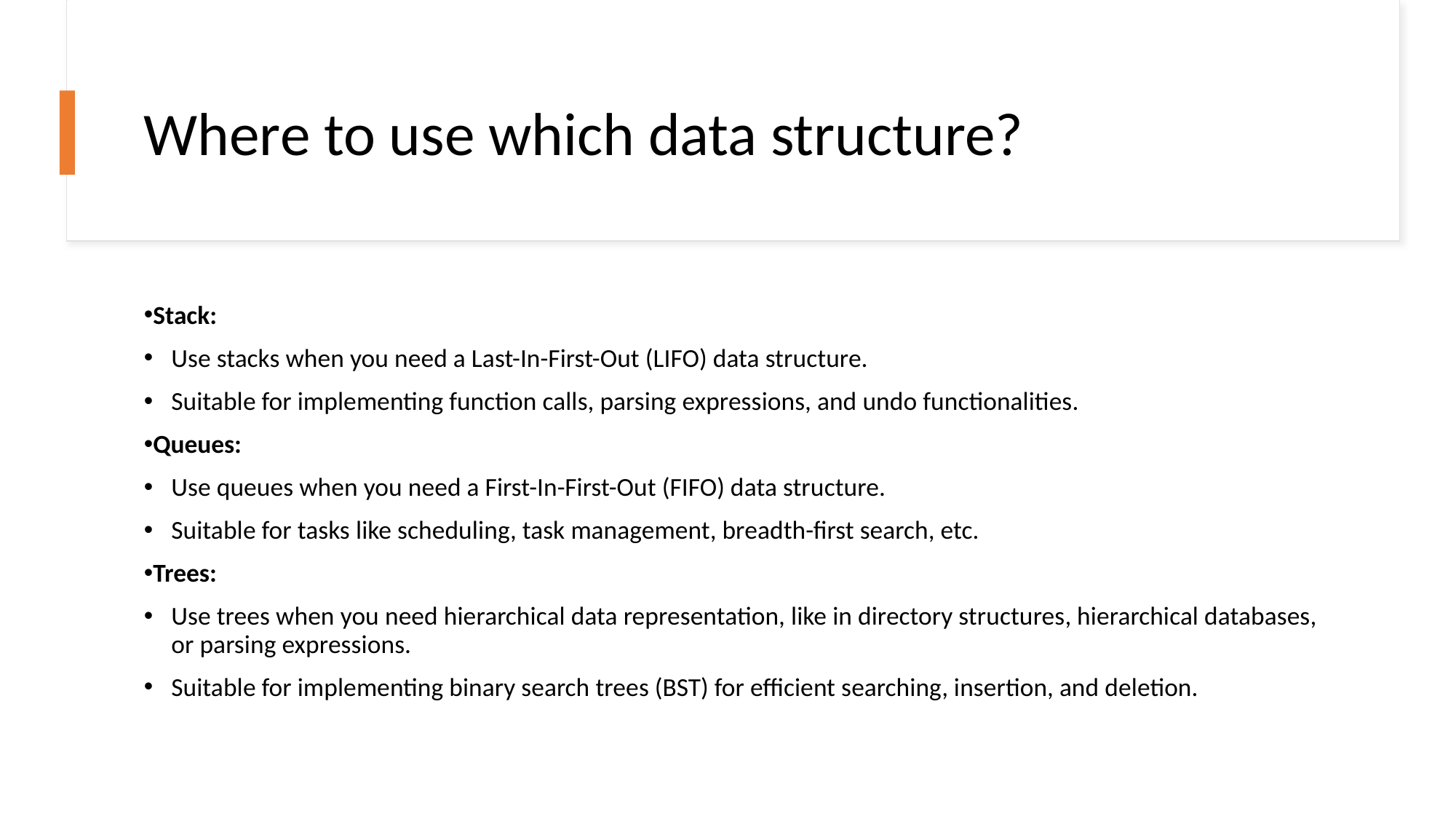

Where to use which data structure?

Stack:
Use stacks when you need a Last-In-First-Out (LIFO) data structure.
Suitable for implementing function calls, parsing expressions, and undo functionalities.
Queues:
Use queues when you need a First-In-First-Out (FIFO) data structure.
Suitable for tasks like scheduling, task management, breadth-first search, etc.
Trees:
Use trees when you need hierarchical data representation, like in directory structures, hierarchical databases, or parsing expressions.
Suitable for implementing binary search trees (BST) for efficient searching, insertion, and deletion.